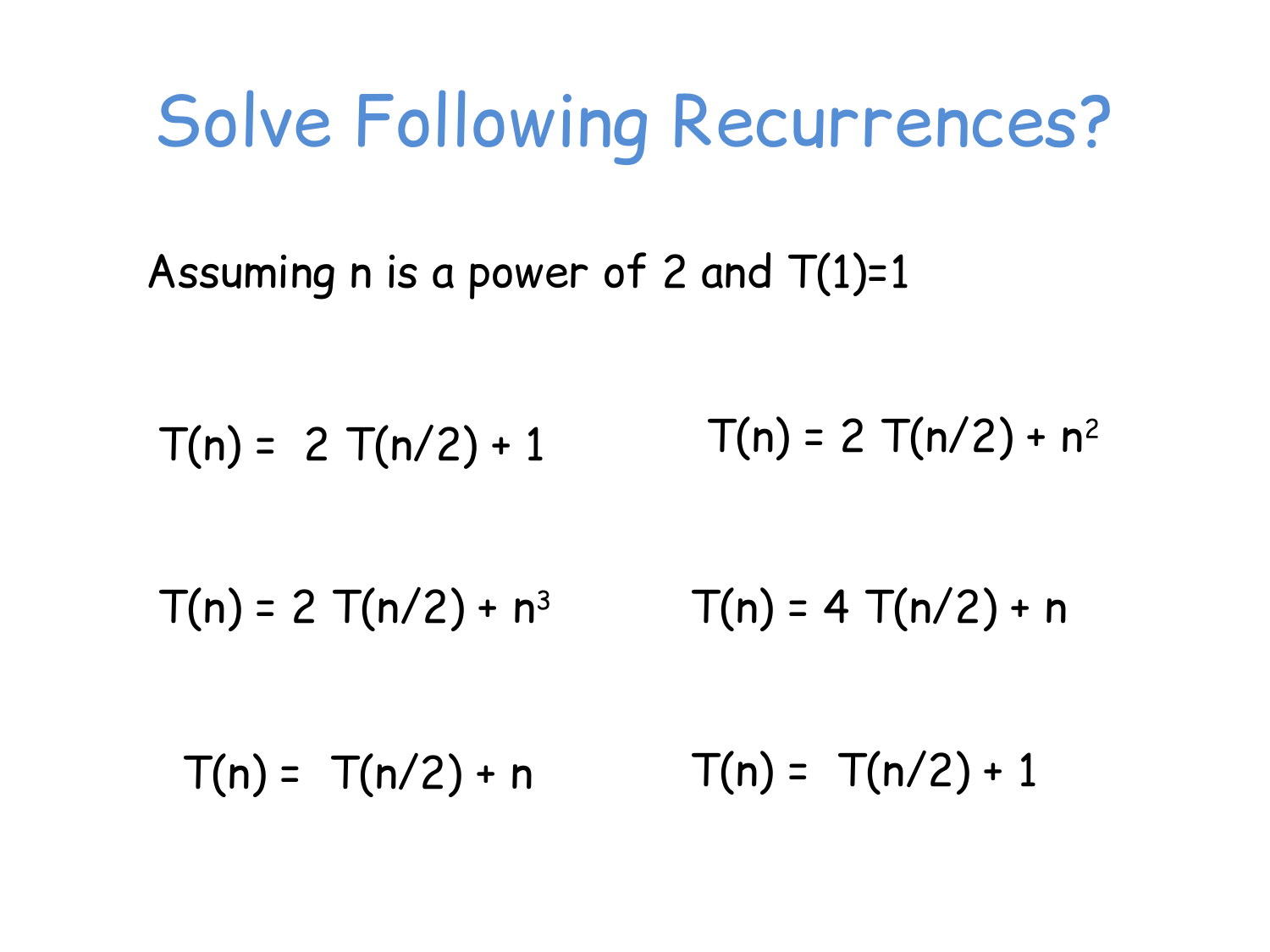

# Solve Following Recurrences?
Assuming n is a power of 2 and T(1)=1
T(n) = 2 T(n/2) + n2
T(n) =  2 T(n/2) + 1
T(n) = 2 T(n/2) + n3
T(n) = 4 T(n/2) + n
T(n) =  T(n/2) + 1
T(n) =  T(n/2) + n